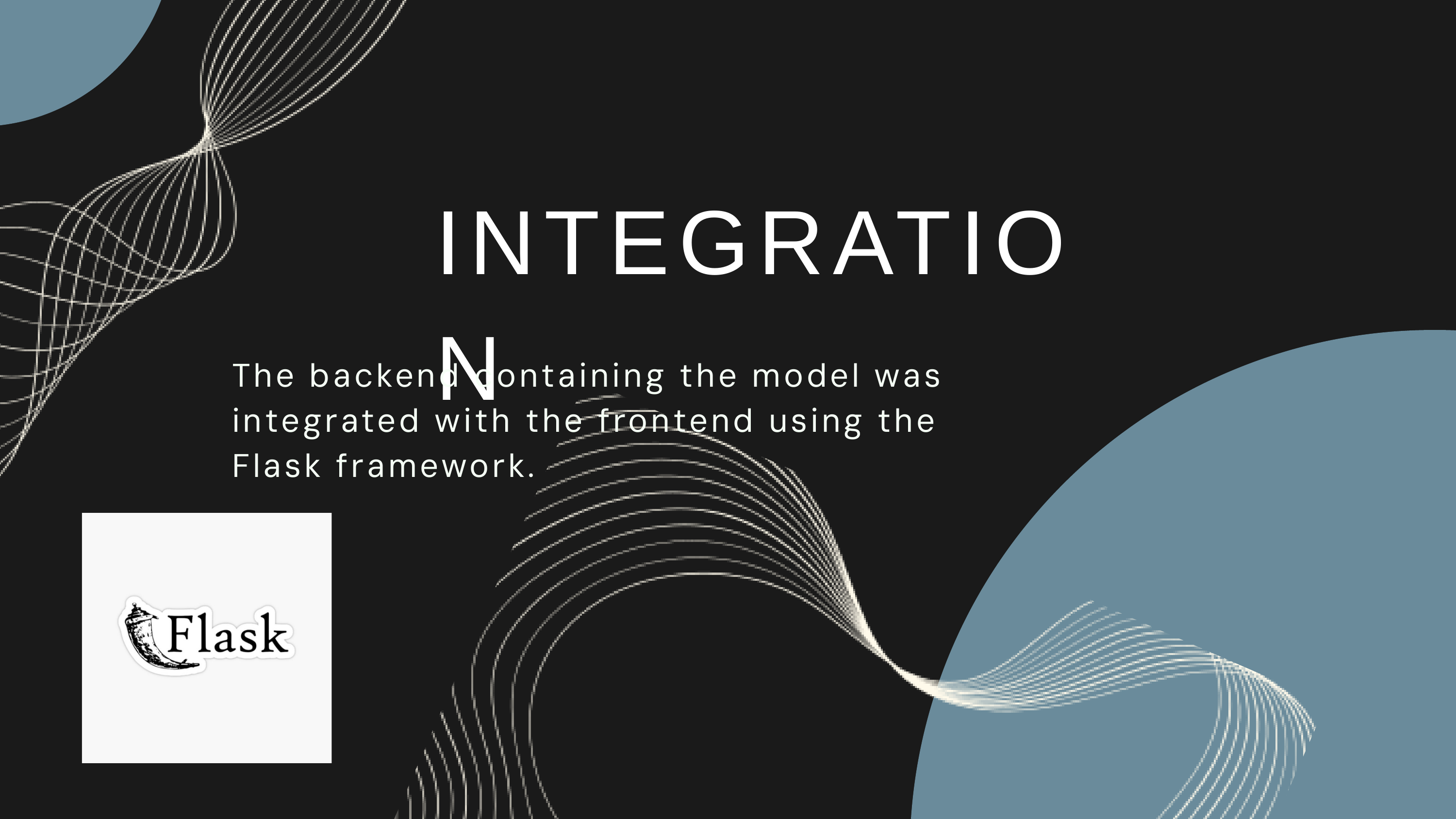

INTEGRATION

The backend containing the model was integrated with the frontend using the Flask framework.